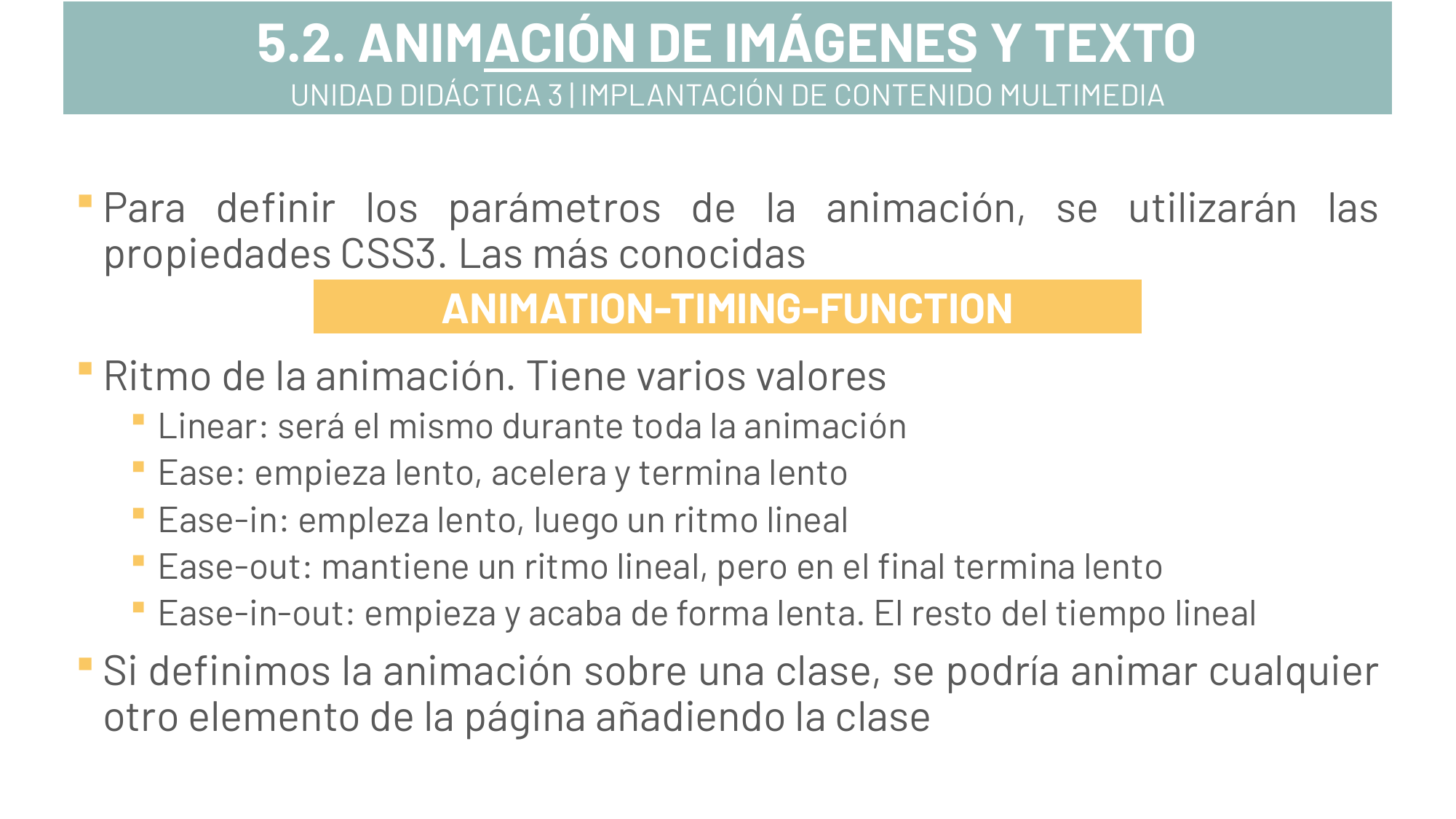

5.2. ANIMACIÓN DE IMÁGENES Y TEXTO
UNIDAD DIDÁCTICA 3 | IMPLANTACIÓN DE CONTENIDO MULTIMEDIA
Para definir los parámetros de la animación, se utilizarán las propiedades CSS3. Las más conocidas

Ritmo de la animación. Tiene varios valores
Linear: será el mismo durante toda la animación
Ease: empieza lento, acelera y termina lento
Ease-in: empleza lento, luego un ritmo lineal
Ease-out: mantiene un ritmo lineal, pero en el final termina lento
Ease-in-out: empieza y acaba de forma lenta. El resto del tiempo lineal
Si definimos la animación sobre una clase, se podría animar cualquier otro elemento de la página añadiendo la clase

ANIMATION-TIMING-FUNCTION